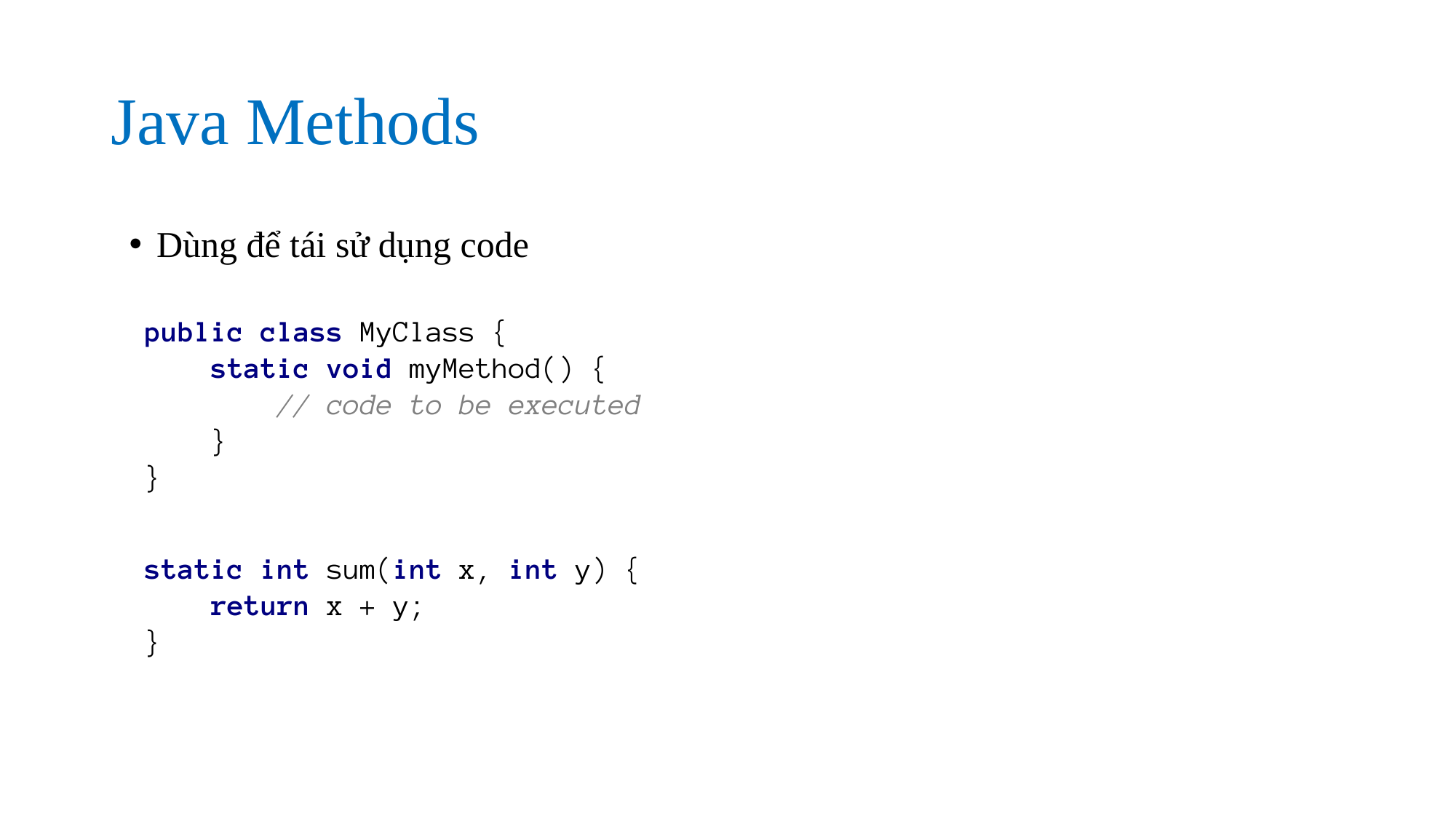

# Java Methods

Dùng để tái sử dụng code

public class MyClass {
    static void myMethod() {
        // code to be executed
    }
}
static int sum(int x, int y) {
    return x + y;
}